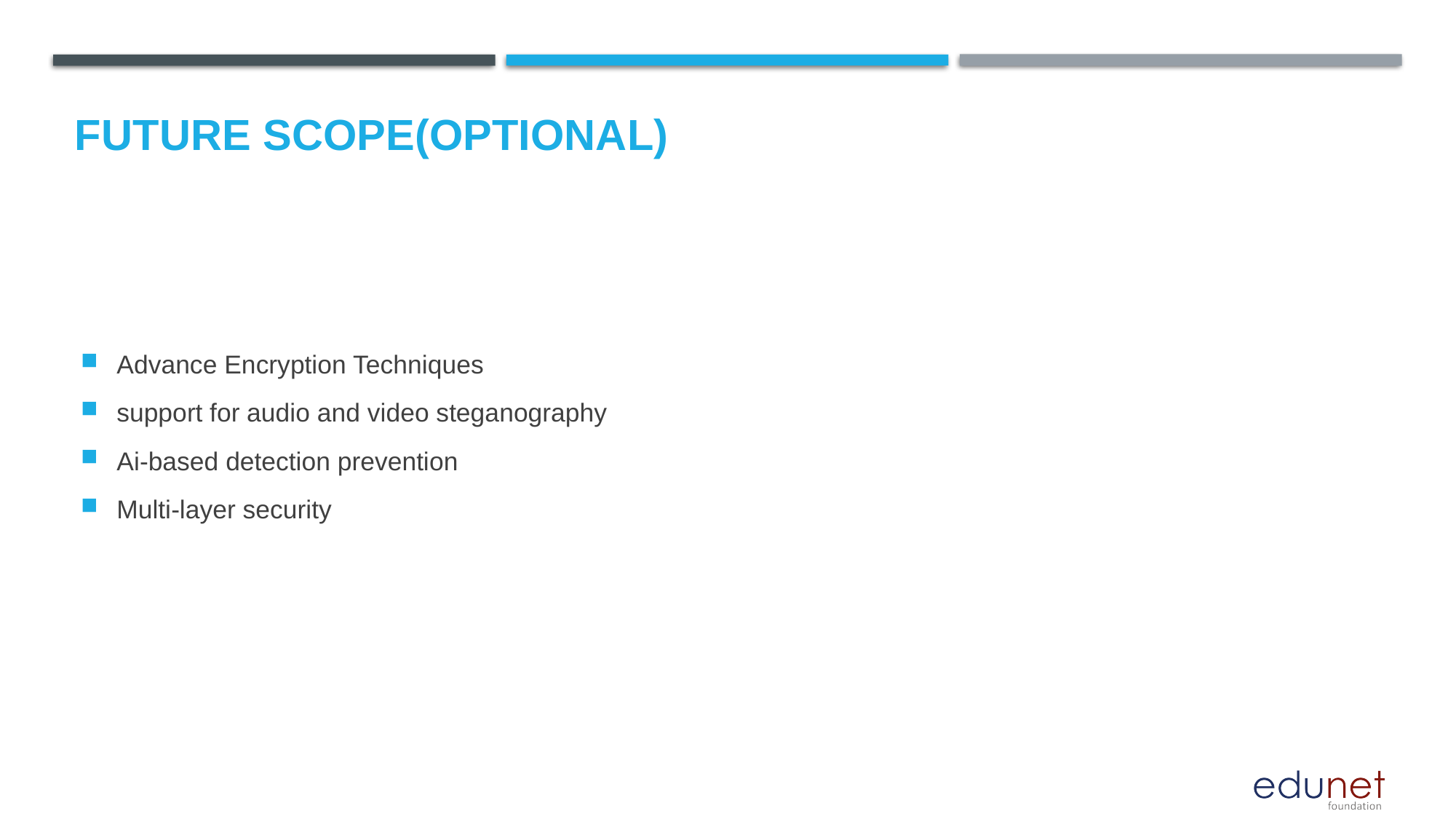

Future scope(optional)
Advance Encryption Techniques
support for audio and video steganography
Ai-based detection prevention
Multi-layer security